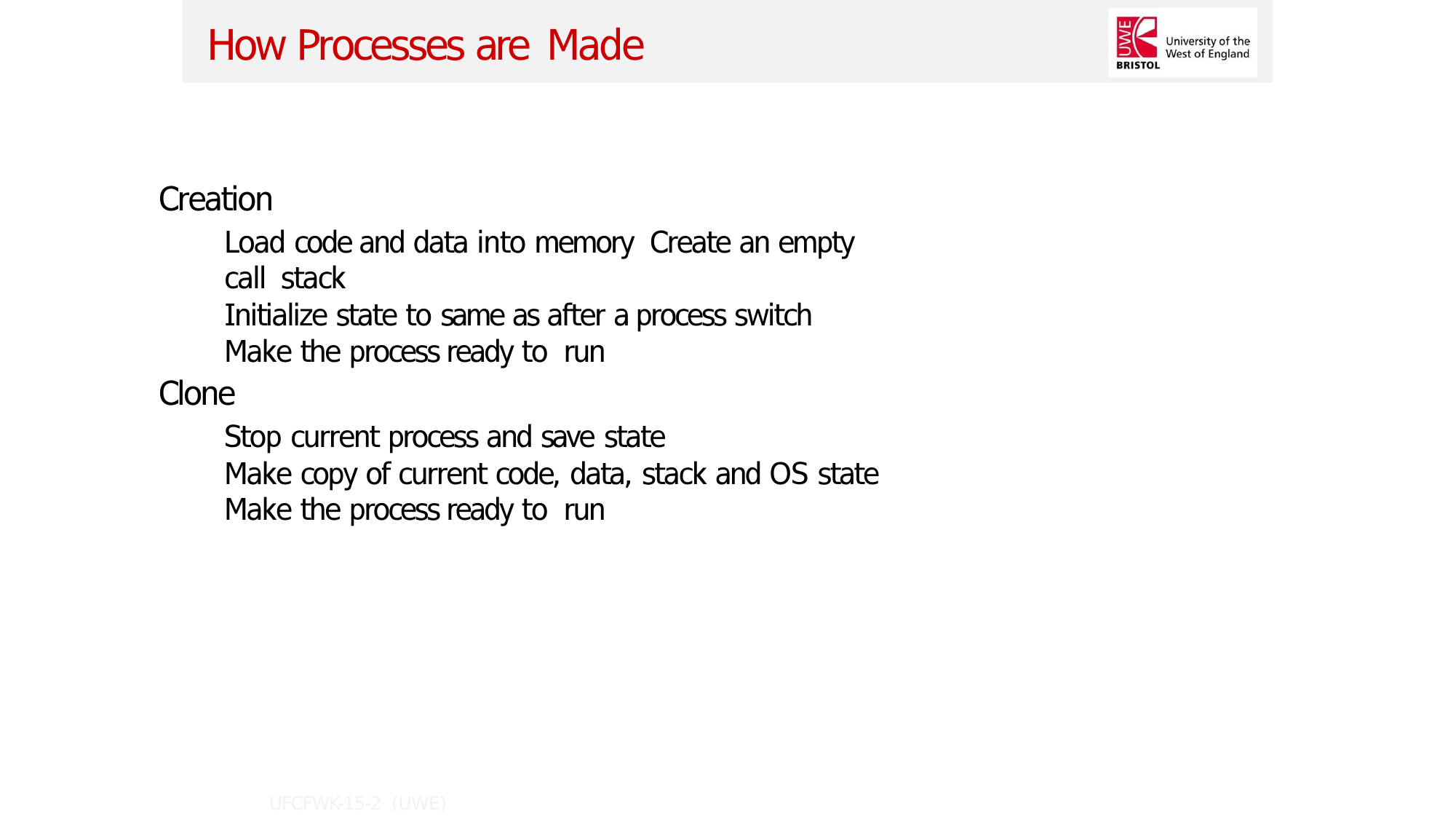

How Processes are Made
Creation
Load code and data into memory  Create an empty call stack
Initialize state to same as after a process switch  Make the process ready to run
Clone
Stop current process and save state
Make copy of current code, data, stack and OS state  Make the process ready to run
UFCFWK-15-2 (UWE)